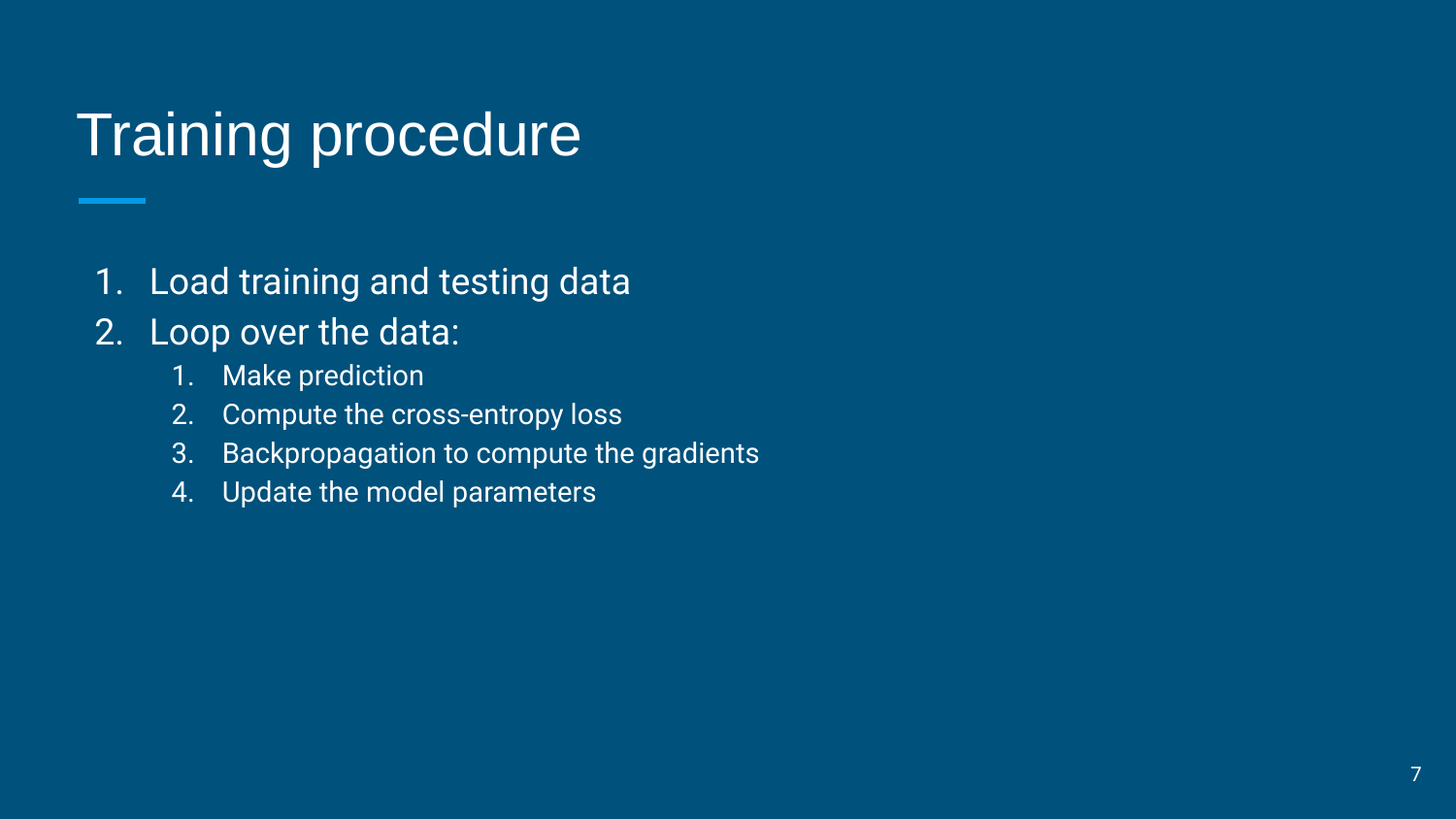

# Training procedure
Load training and testing data
Loop over the data:
Make prediction
Compute the cross-entropy loss
Backpropagation to compute the gradients
Update the model parameters

7